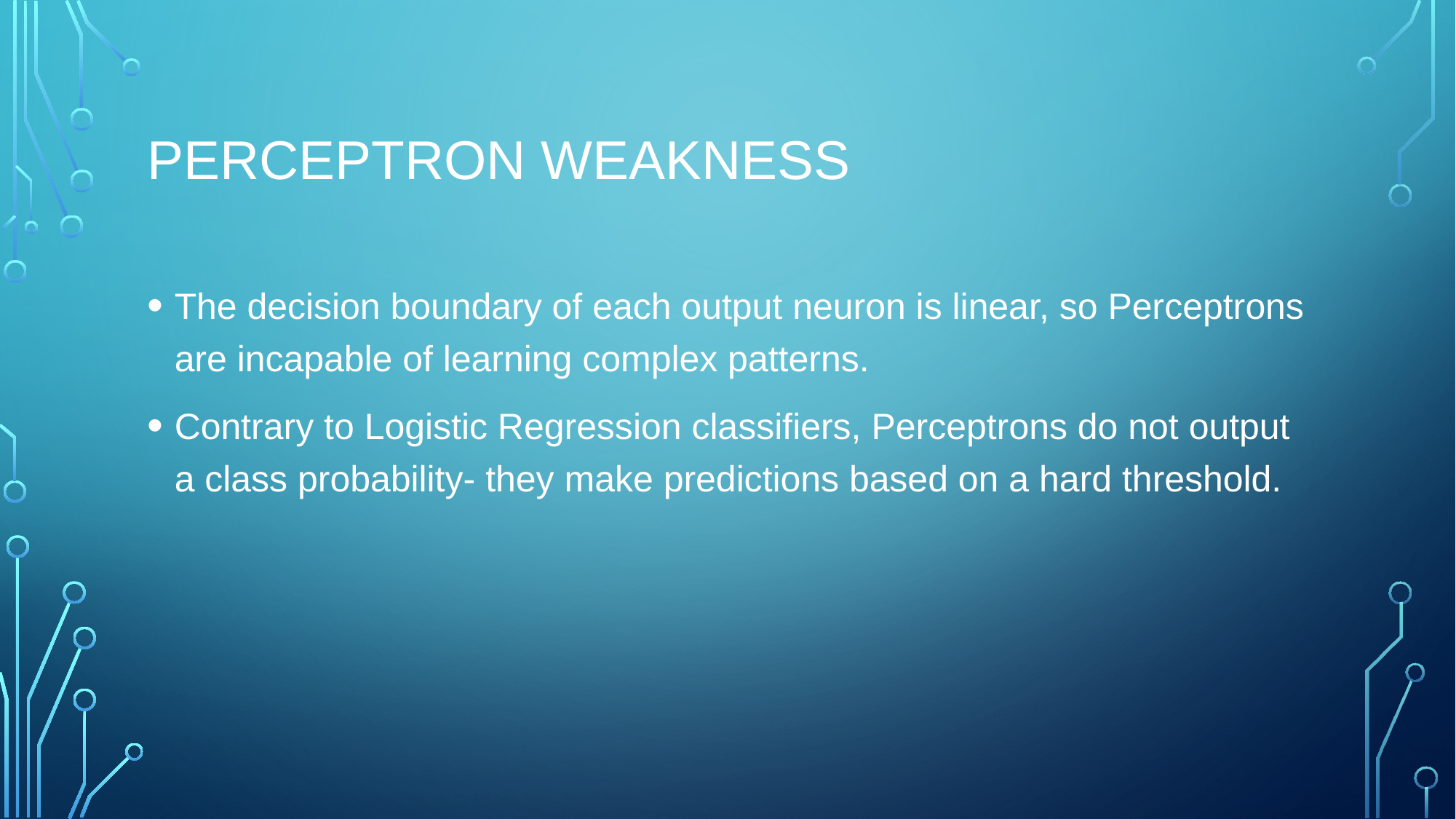

# Perceptron weakness
The decision boundary of each output neuron is linear, so Perceptrons are incapable of learning complex patterns.
Contrary to Logistic Regression classifiers, Perceptrons do not output a class probability- they make predictions based on a hard threshold.